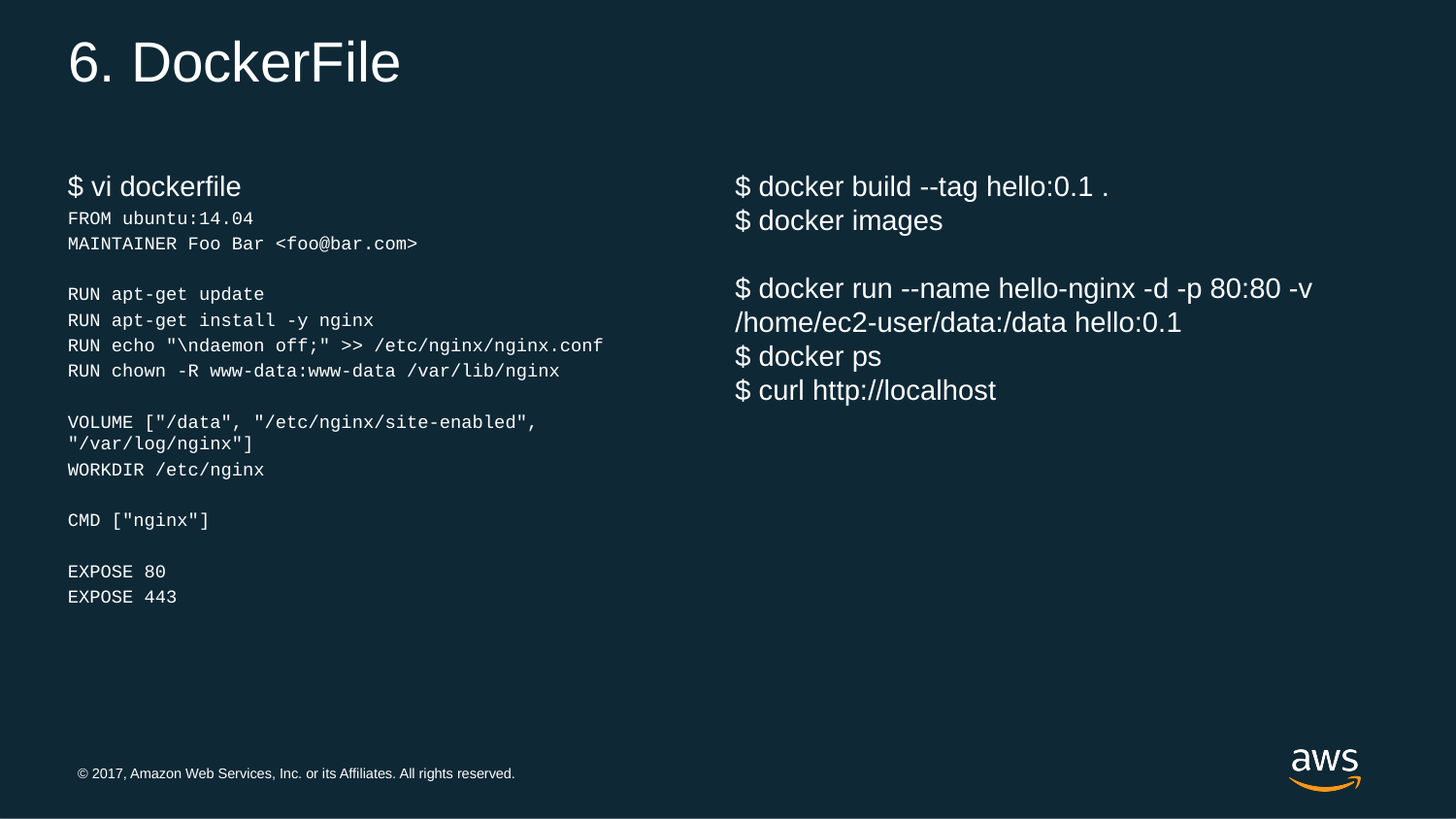

# 6. DockerFile
$ vi dockerfile
FROM ubuntu:14.04
MAINTAINER Foo Bar <foo@bar.com>

RUN apt-get update
RUN apt-get install -y nginx
RUN echo "\ndaemon off;" >> /etc/nginx/nginx.conf
RUN chown -R www-data:www-data /var/lib/nginx

VOLUME ["/data", "/etc/nginx/site-enabled", "/var/log/nginx"]
WORKDIR /etc/nginx

CMD ["nginx"]

EXPOSE 80
EXPOSE 443

$ docker build --tag hello:0.1 .
$ docker images

$ docker run --name hello-nginx -d -p 80:80 -v /home/ec2-user/data:/data hello:0.1
$ docker ps
$ curl http://localhost